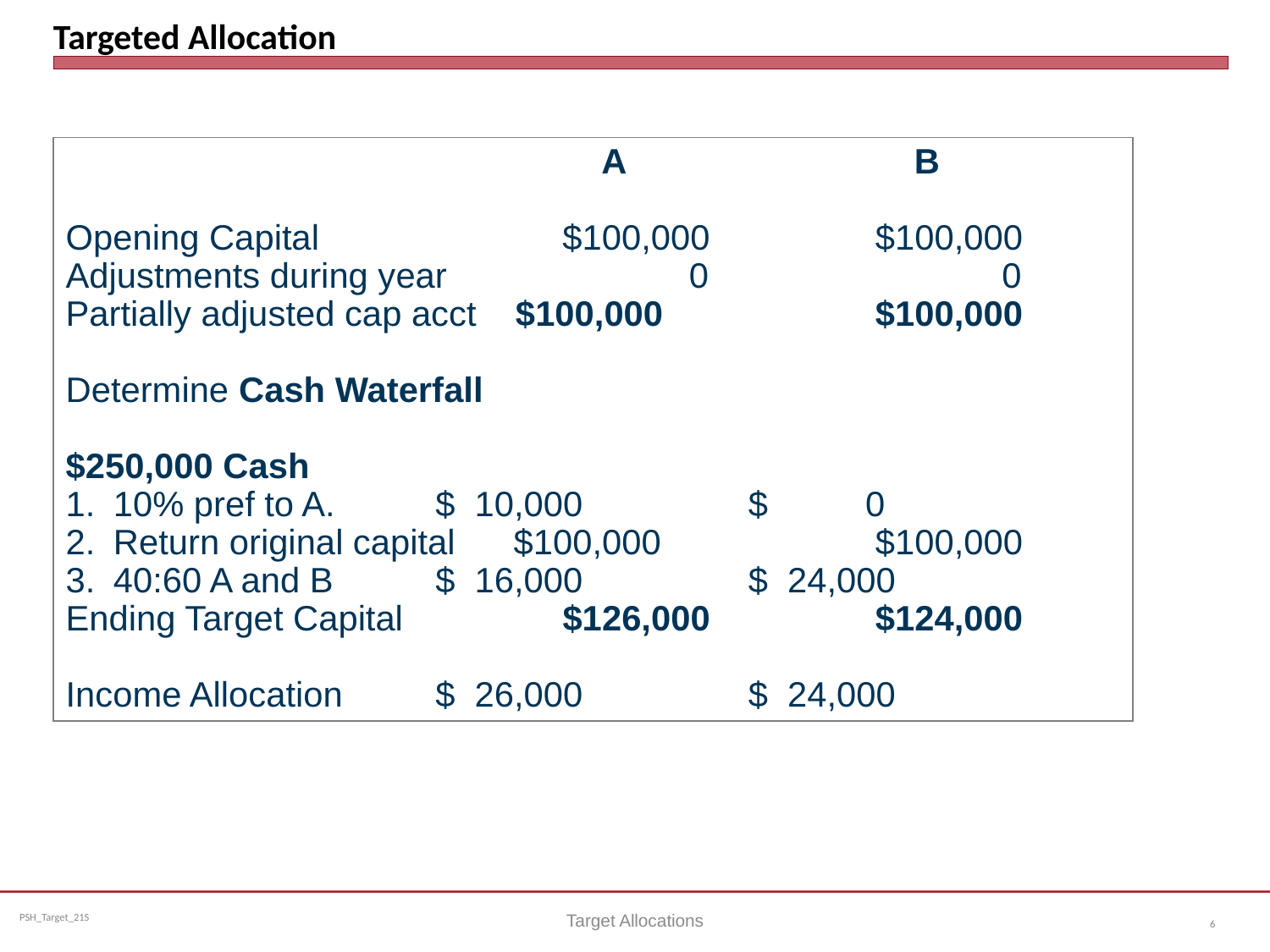

# Targeted Allocation
				           A		    B

Opening Capital		       $100,000		$100,000
Adjustments during year	                    0		             0
Partially adjusted cap acct    $100,000		$100,000

Determine Cash Waterfall

$250,000 Cash
10% pref to A.	       $  10,000		$          0
Return original capital      $100,000		$100,000
40:60 A and B	       $  16,000		$  24,000
Ending Target Capital	       $126,000		$124,000

Income Allocation	       $  26,000		$  24,000
Target Allocations
6